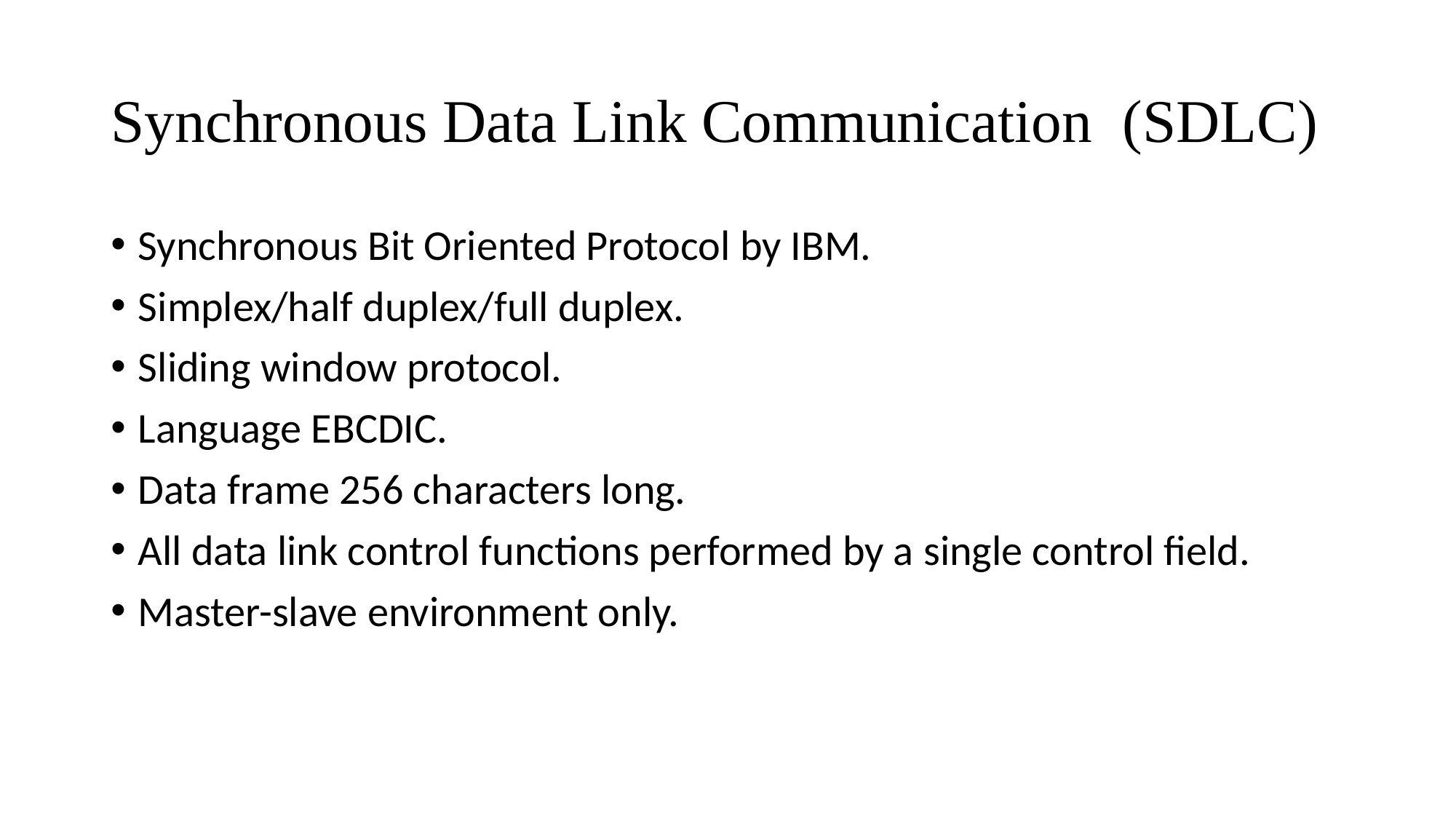

# Synchronous Data Link Communication  (SDLC)
Synchronous Bit Oriented Protocol by IBM.
Simplex/half duplex/full duplex.
Sliding window protocol.
Language EBCDIC.
Data frame 256 characters long.
All data link control functions performed by a single control field.
Master-slave environment only.